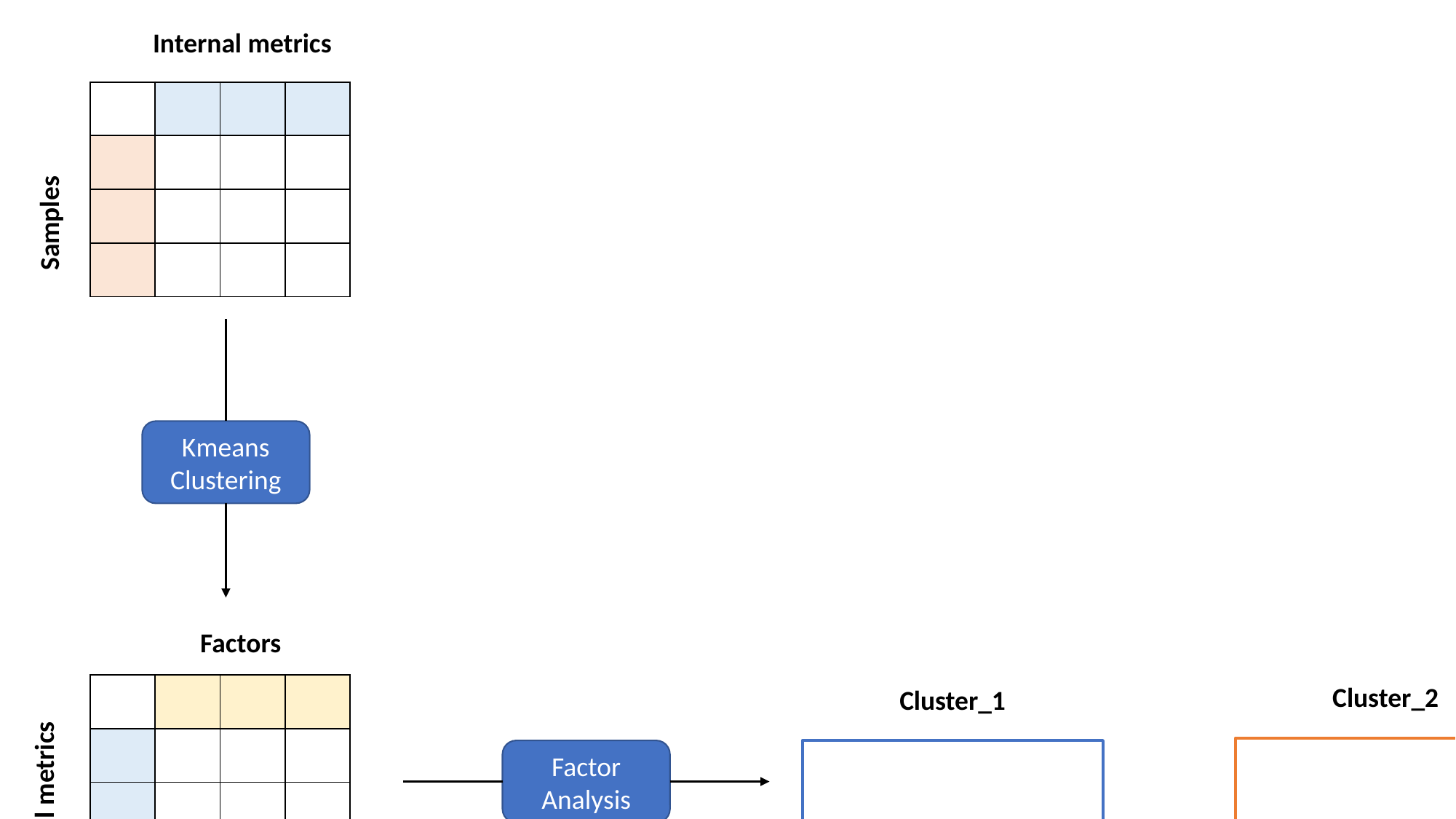

Internal metrics
|  |  |  |  |
| --- | --- | --- | --- |
|  |  |  |  |
|  |  |  |  |
|  |  |  |  |
Samples
Kmeans Clustering
Factors
|  |  |  |  |
| --- | --- | --- | --- |
|  |  |  |  |
|  |  |  |  |
|  |  |  |  |
Cluster_2

Cluster_1

Factor Analysis
Internal metrics